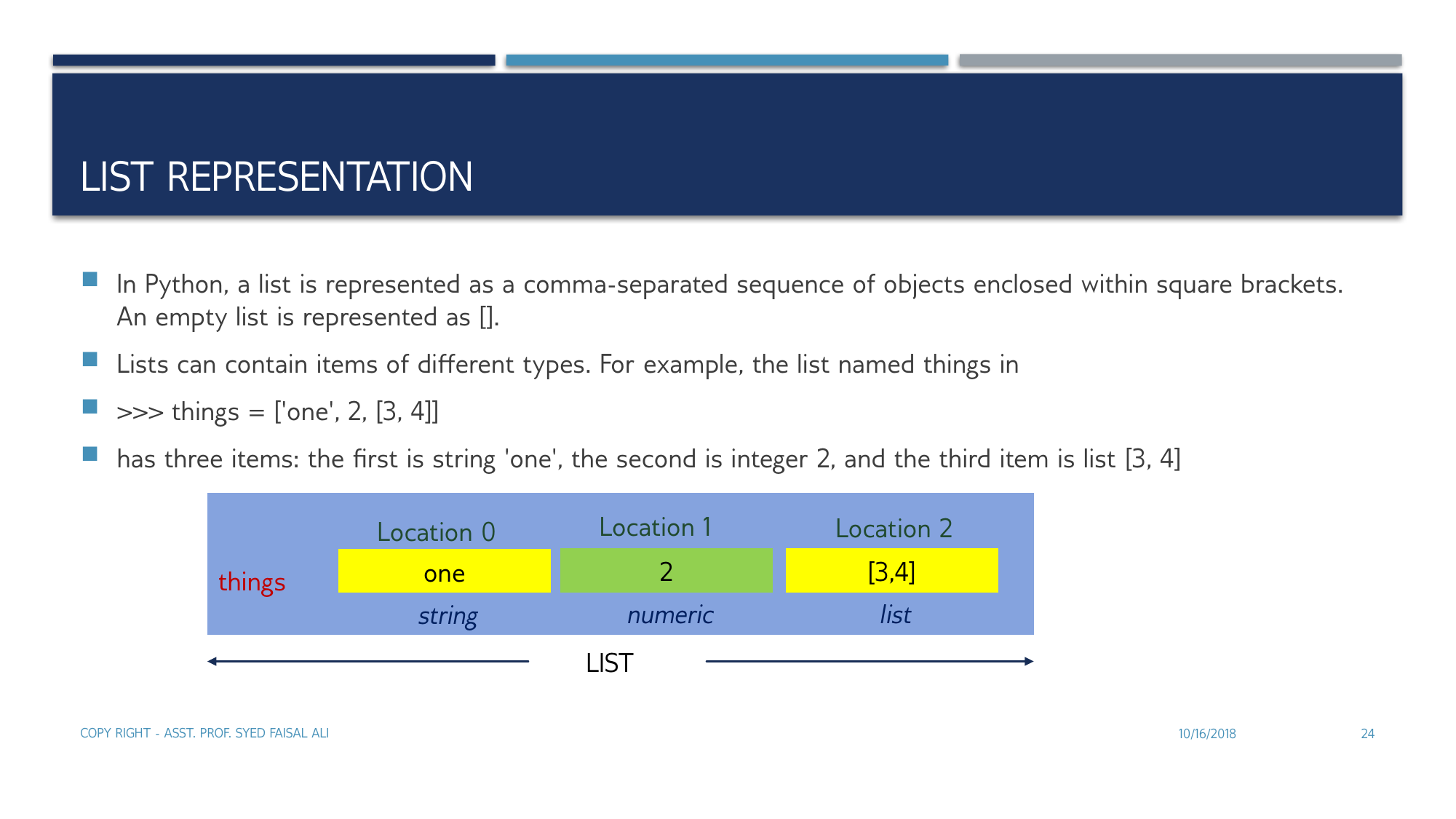

# List representation
In Python, a list is represented as a comma-separated sequence of objects enclosed within square brackets. An empty list is represented as [].
Lists can contain items of diﬀerent types. For example, the list named things in
>>> things = ['one', 2, [3, 4]]
has three items: the ﬁrst is string 'one', the second is integer 2, and the third item is list [3, 4]

things

Location 1
Location 2
Location 0
2
[3,4]
one
numeric
list
string
LIST
Copy Right - Asst. Prof. Syed Faisal Ali
10/16/2018
24